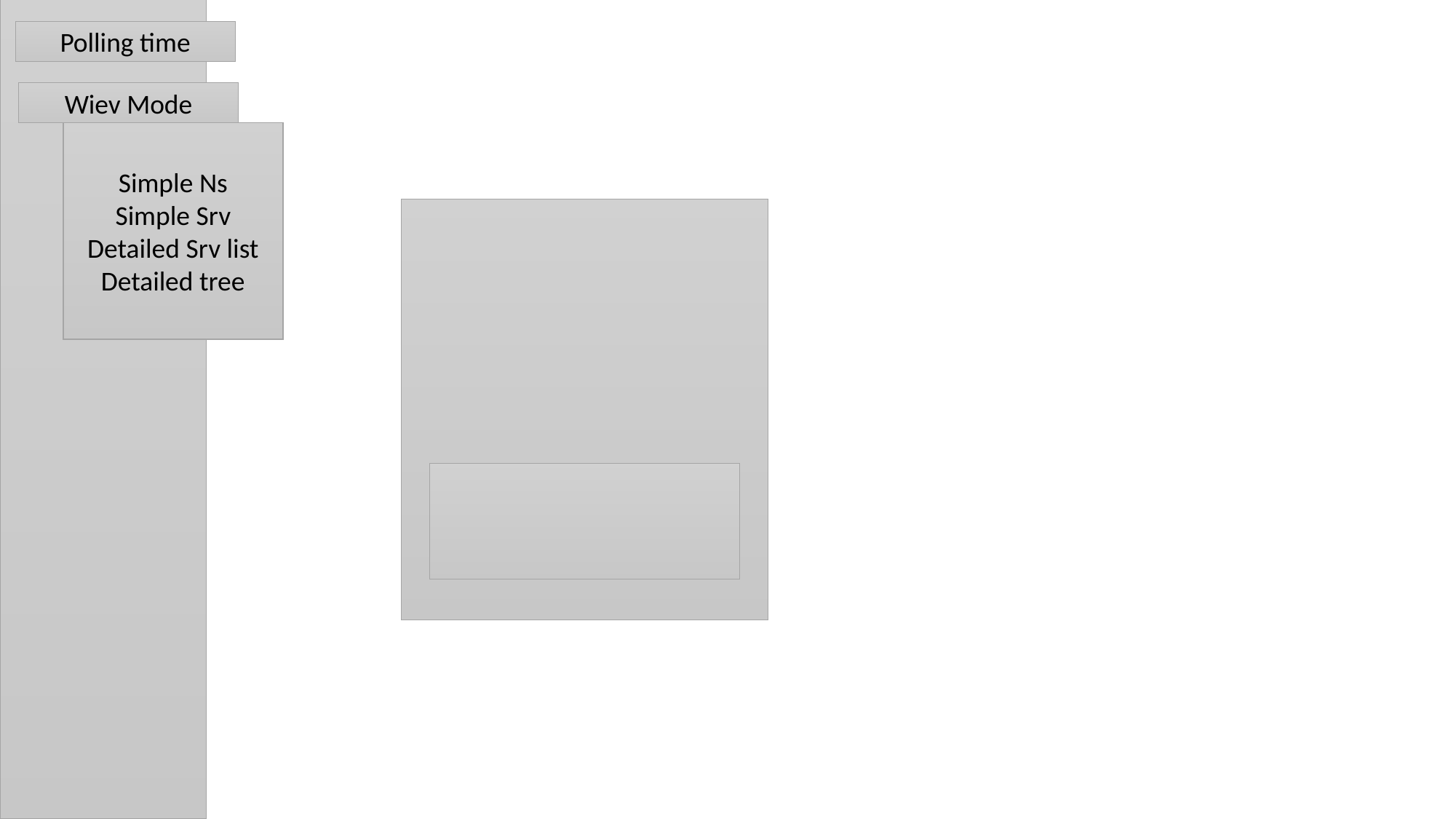

Polling time
Wiev Mode
Simple Ns
Simple Srv
Detailed Srv list
Detailed tree